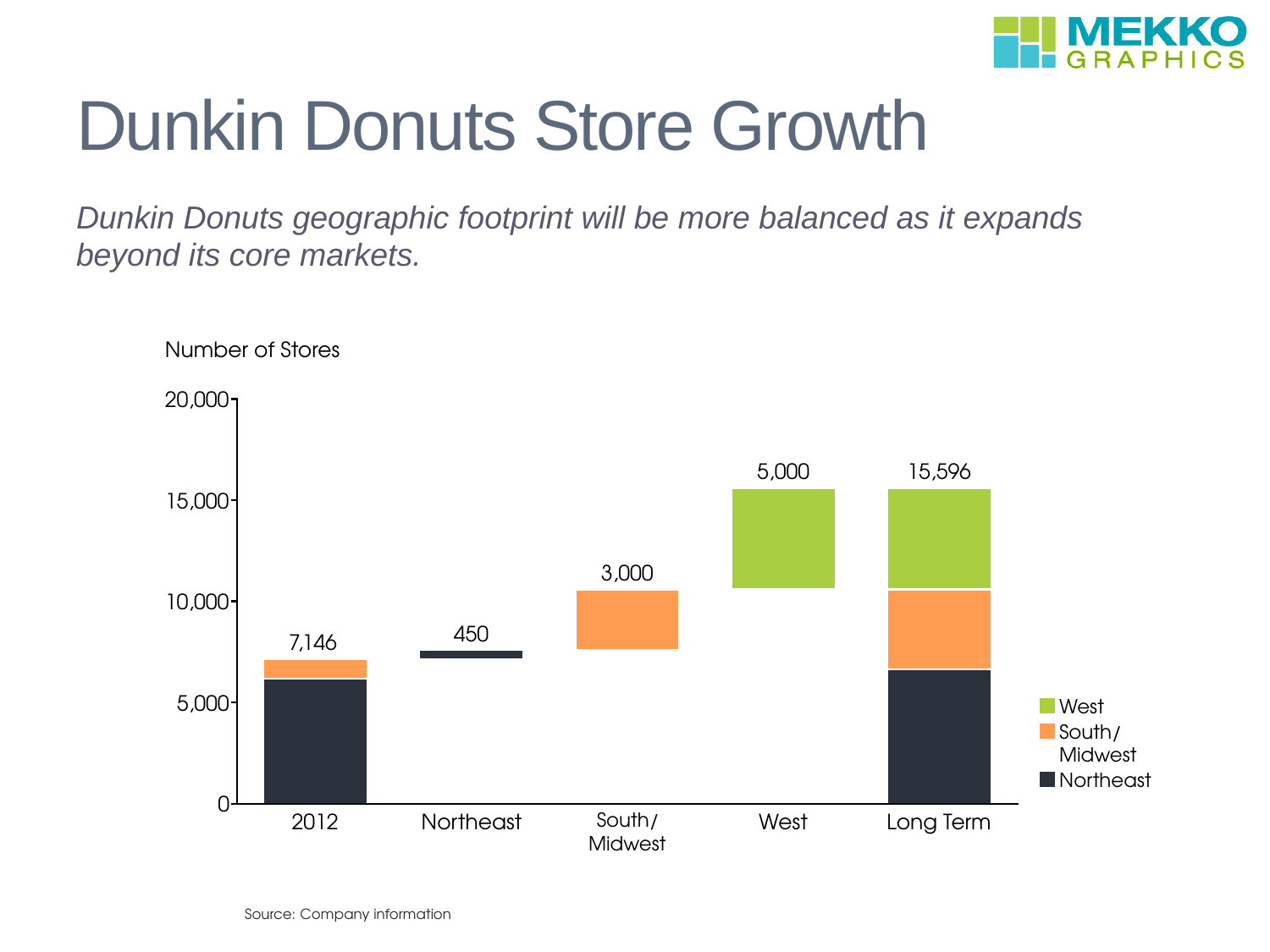

# Dunkin Donuts Store Growth
Dunkin Donuts geographic footprint will be more balanced as it expands beyond its core markets.

Source: Company information